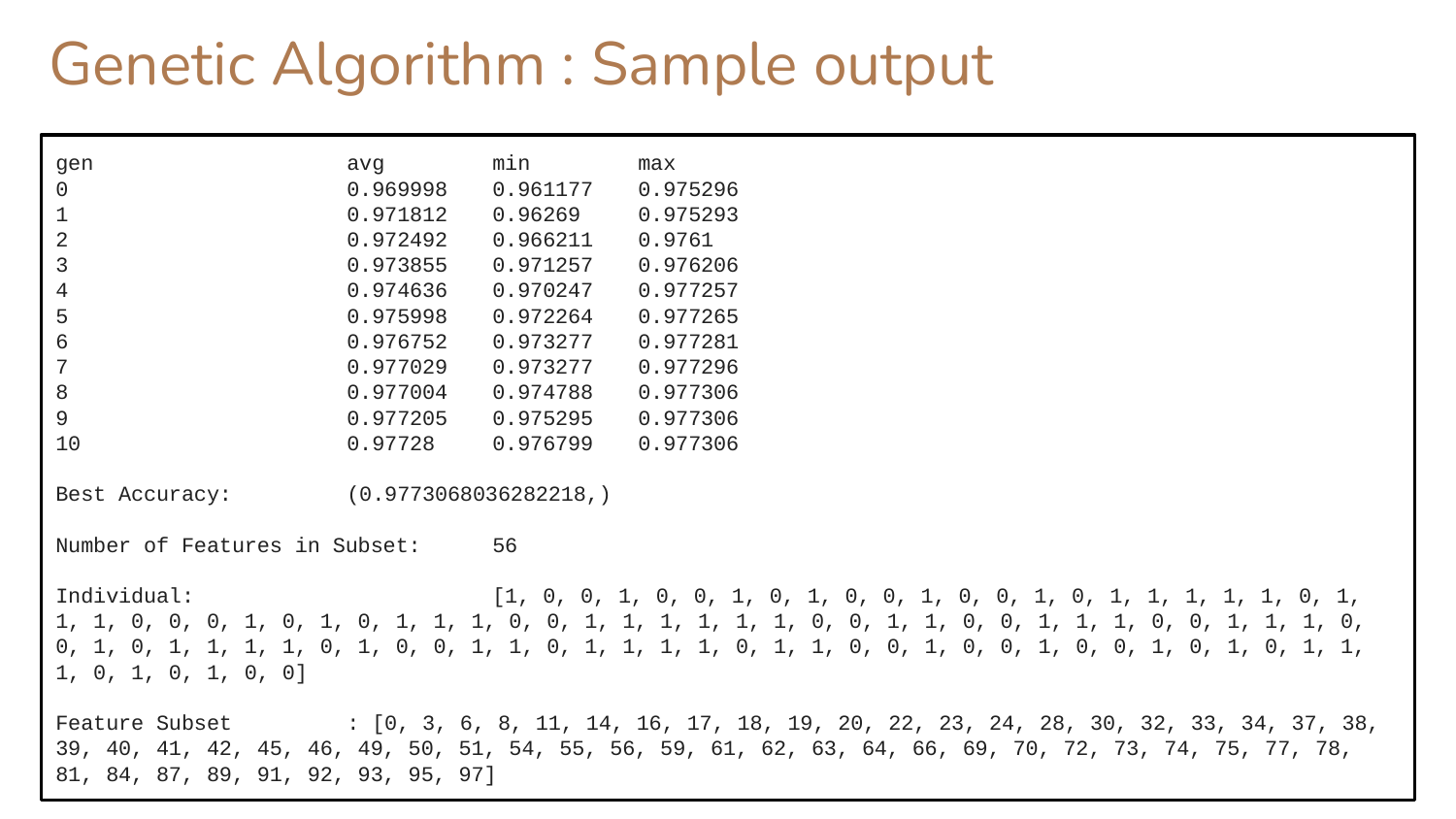

Genetic Algorithm : Sample output
gen		avg     	min     	max
0  	  	0.969998	0.961177	0.975296
1  	   	0.971812	0.96269 	0.975293
2  	    	0.972492	0.966211	0.9761
3  	  	0.973855	0.971257	0.976206
4  	  	0.974636	0.970247	0.977257
5  	  	0.975998	0.972264	0.977265
6  	  	0.976752	0.973277	0.977281
7  	  	0.977029	0.973277	0.977296
8  	   	0.977004	0.974788	0.977306
9  	   	0.977205	0.975295	0.977306
10 	    	0.97728 	0.976799	0.977306

Best Accuracy: 	(0.9773068036282218,)

Number of Features in Subset: 	56

Individual: 		[1, 0, 0, 1, 0, 0, 1, 0, 1, 0, 0, 1, 0, 0, 1, 0, 1, 1, 1, 1, 1, 0, 1, 1, 1, 0, 0, 0, 1, 0, 1, 0, 1, 1, 1, 0, 0, 1, 1, 1, 1, 1, 1, 0, 0, 1, 1, 0, 0, 1, 1, 1, 0, 0, 1, 1, 1, 0, 0, 1, 0, 1, 1, 1, 1, 0, 1, 0, 0, 1, 1, 0, 1, 1, 1, 1, 0, 1, 1, 0, 0, 1, 0, 0, 1, 0, 0, 1, 0, 1, 0, 1, 1, 1, 0, 1, 0, 1, 0, 0]

Feature Subset	: [0, 3, 6, 8, 11, 14, 16, 17, 18, 19, 20, 22, 23, 24, 28, 30, 32, 33, 34, 37, 38, 39, 40, 41, 42, 45, 46, 49, 50, 51, 54, 55, 56, 59, 61, 62, 63, 64, 66, 69, 70, 72, 73, 74, 75, 77, 78, 81, 84, 87, 89, 91, 92, 93, 95, 97]